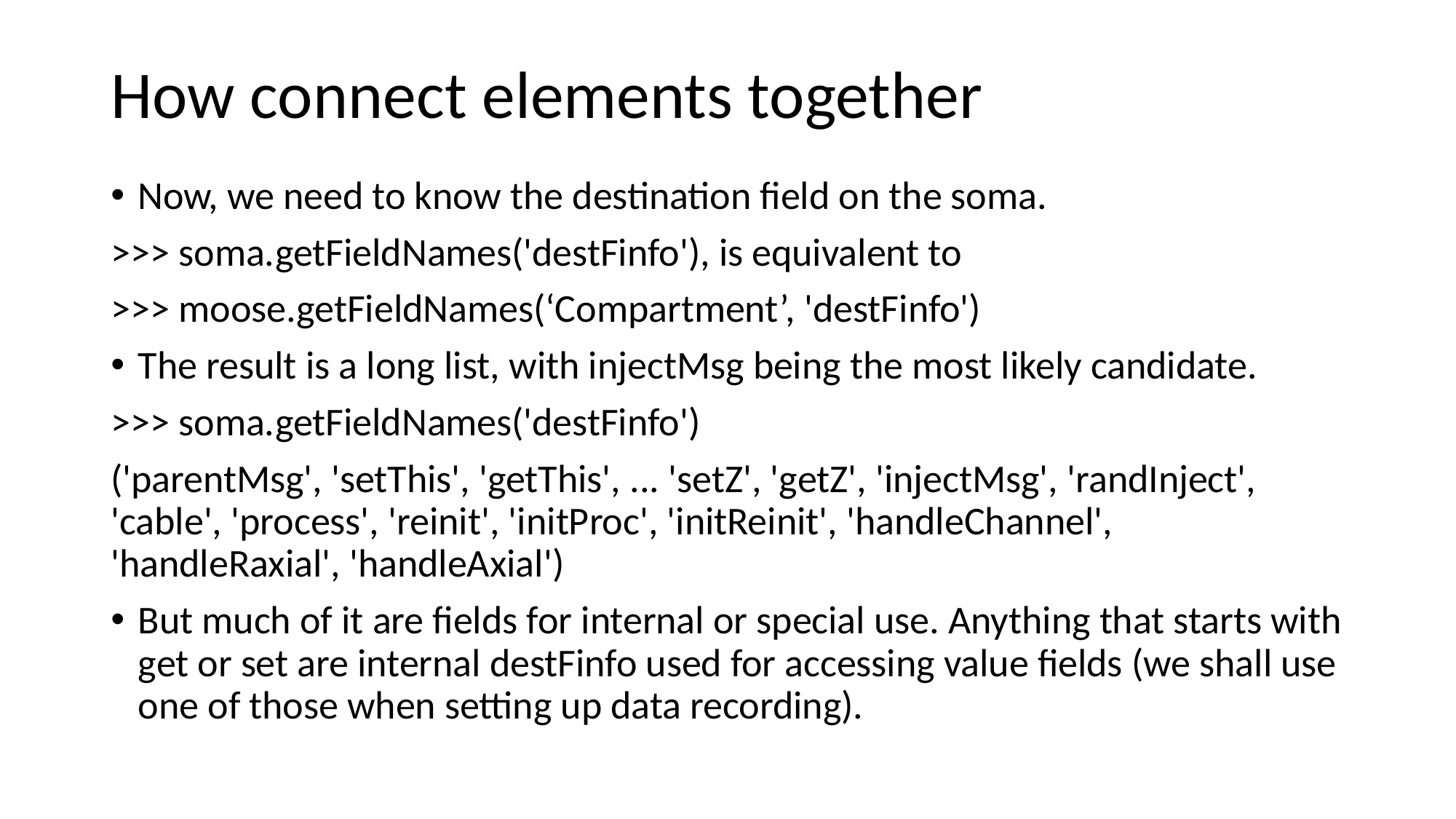

# How connect elements together
Now, we need to know the destination field on the soma.
>>> soma.getFieldNames('destFinfo'), is equivalent to
>>> moose.getFieldNames(‘Compartment’, 'destFinfo')
The result is a long list, with injectMsg being the most likely candidate.
>>> soma.getFieldNames('destFinfo')
('parentMsg', 'setThis', 'getThis', ... 'setZ', 'getZ', 'injectMsg', 'randInject', 'cable', 'process', 'reinit', 'initProc', 'initReinit', 'handleChannel', 'handleRaxial', 'handleAxial')
But much of it are fields for internal or special use. Anything that starts with get or set are internal destFinfo used for accessing value fields (we shall use one of those when setting up data recording).